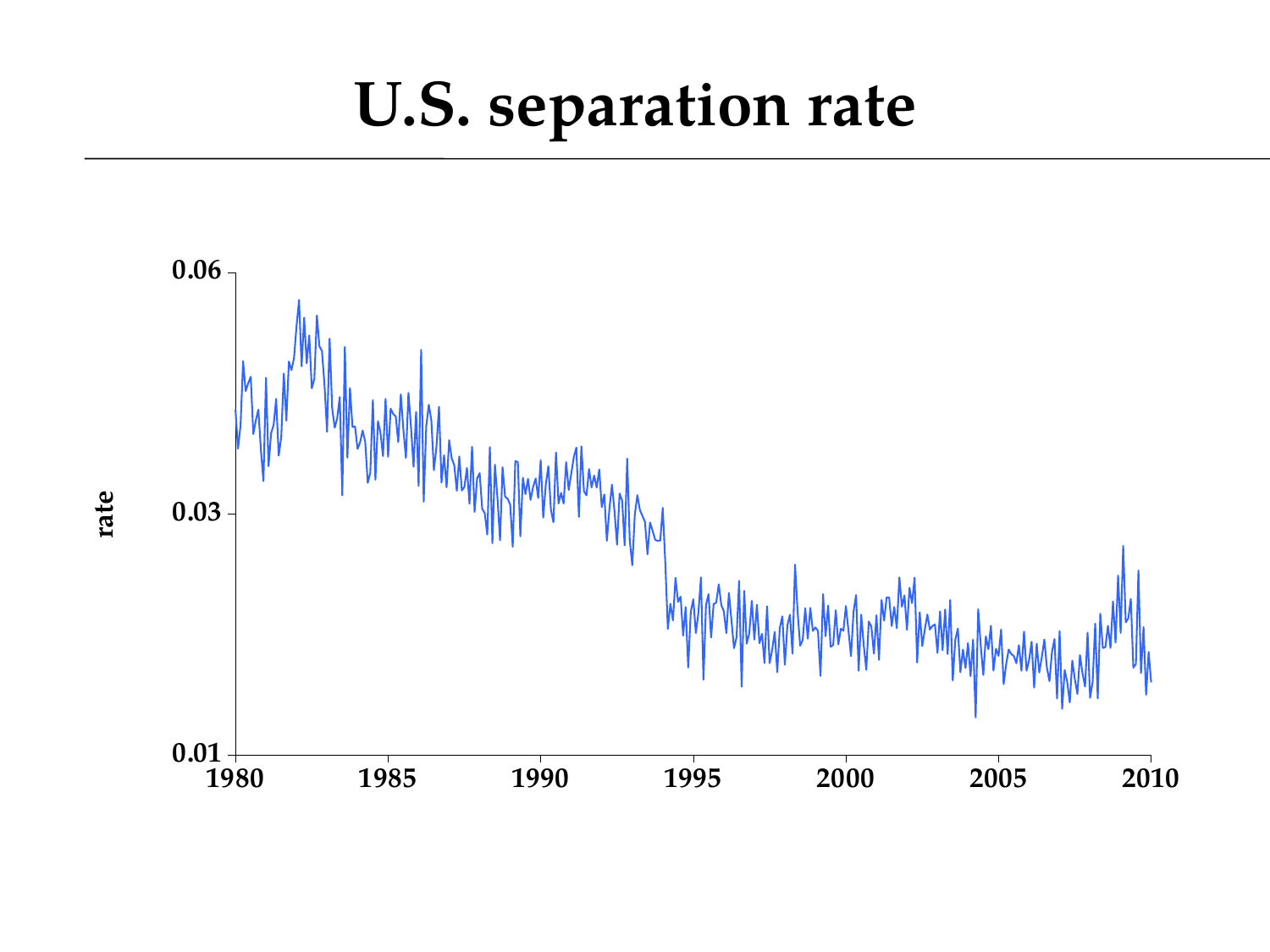

# U.S. separation rate

### Chart

| Category | Sep Rate |
|---|---|